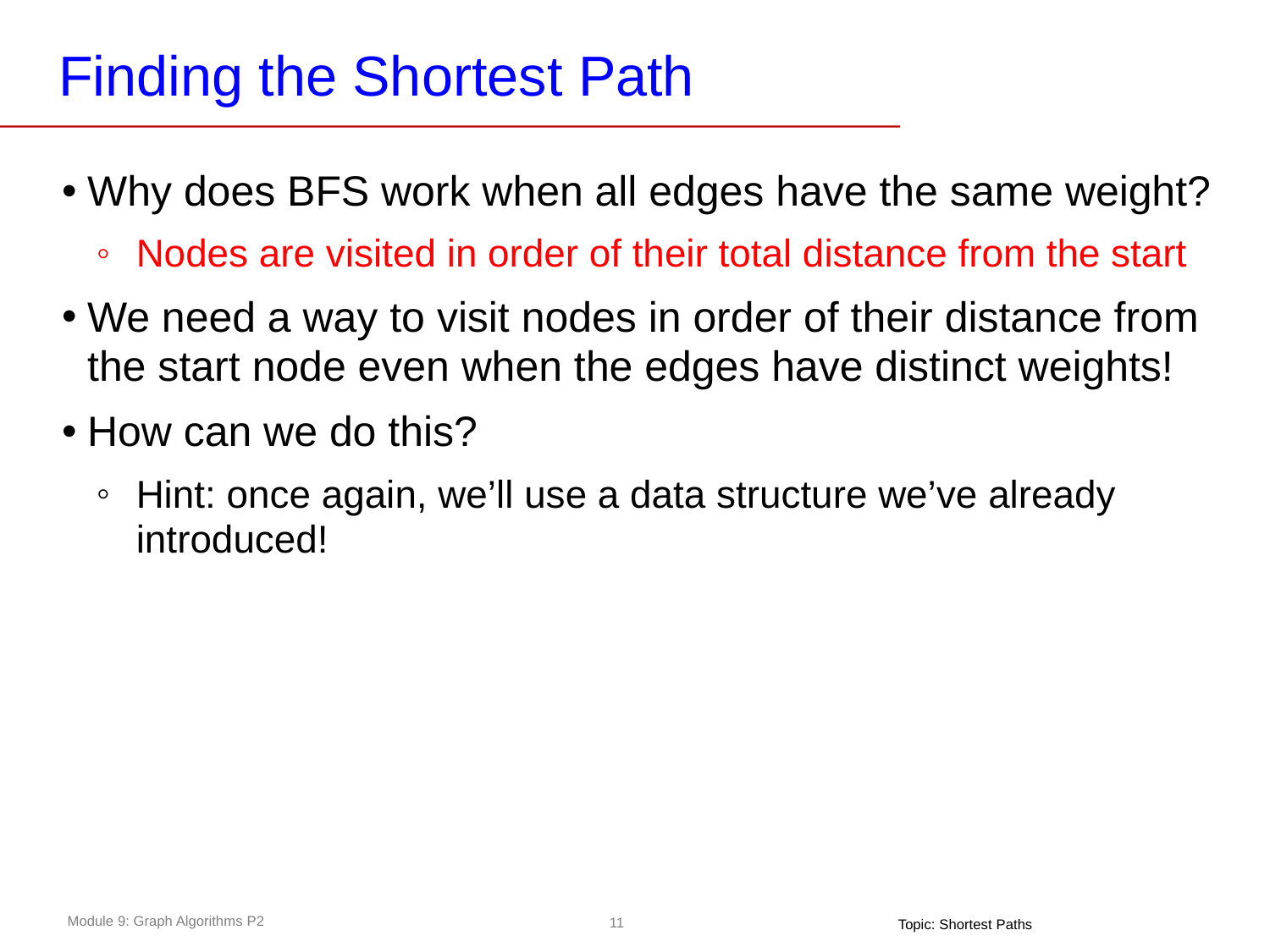

# Finding the Shortest Path
Why does BFS work when all edges have the same weight?
Nodes are visited in order of their total distance from the start
We need a way to visit nodes in order of their distance from the start node even when the edges have distinct weights!
How can we do this?
Hint: once again, we’ll use a data structure we’ve already introduced!
Topic: Shortest Paths